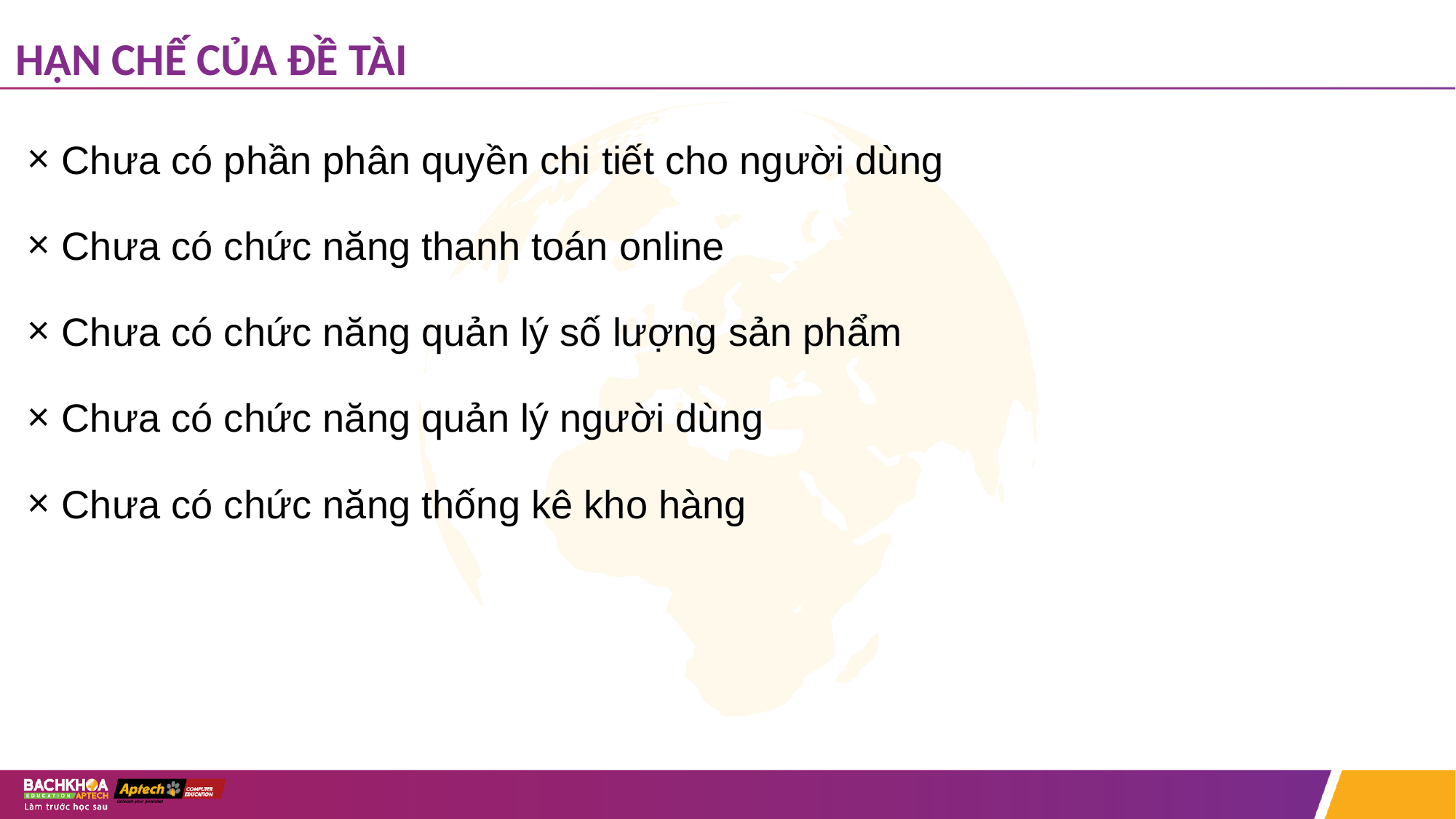

# HẠN CHẾ CỦA ĐỀ TÀI
 Chưa có phần phân quyền chi tiết cho người dùng
 Chưa có chức năng thanh toán online
 Chưa có chức năng quản lý số lượng sản phẩm
 Chưa có chức năng quản lý người dùng
 Chưa có chức năng thống kê kho hàng